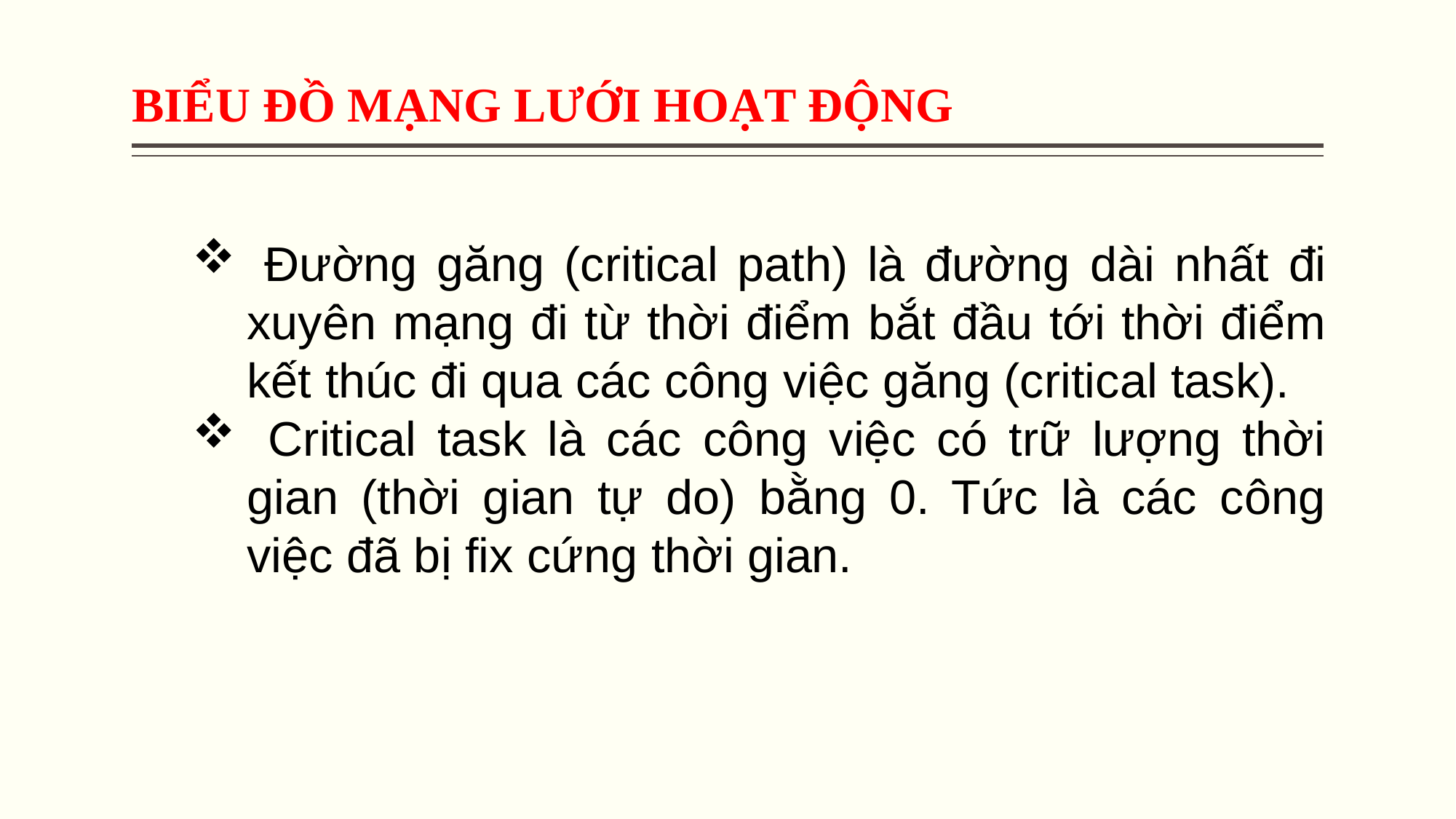

BIỂU ĐỒ MẠNG LƯỚI HOẠT ĐỘNG

 Đường găng (critical path) là đường dài nhất đi xuyên mạng đi từ thời điểm bắt đầu tới thời điểm kết thúc đi qua các công việc găng (critical task).
 Critical task là các công việc có trữ lượng thời gian (thời gian tự do) bằng 0. Tức là các công việc đã bị fix cứng thời gian.